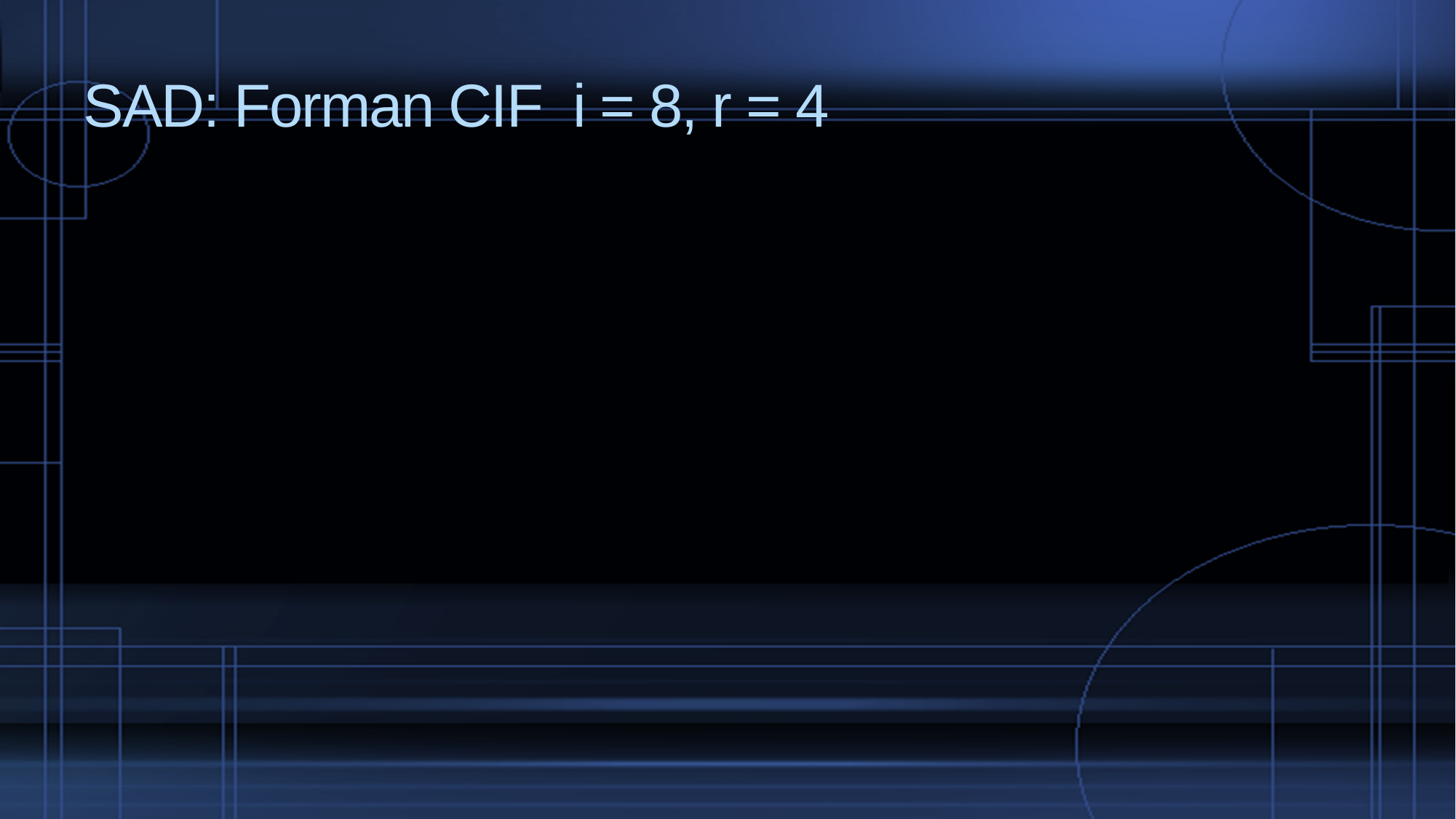

# SAD: Forman CIF  i = 8, r = 4